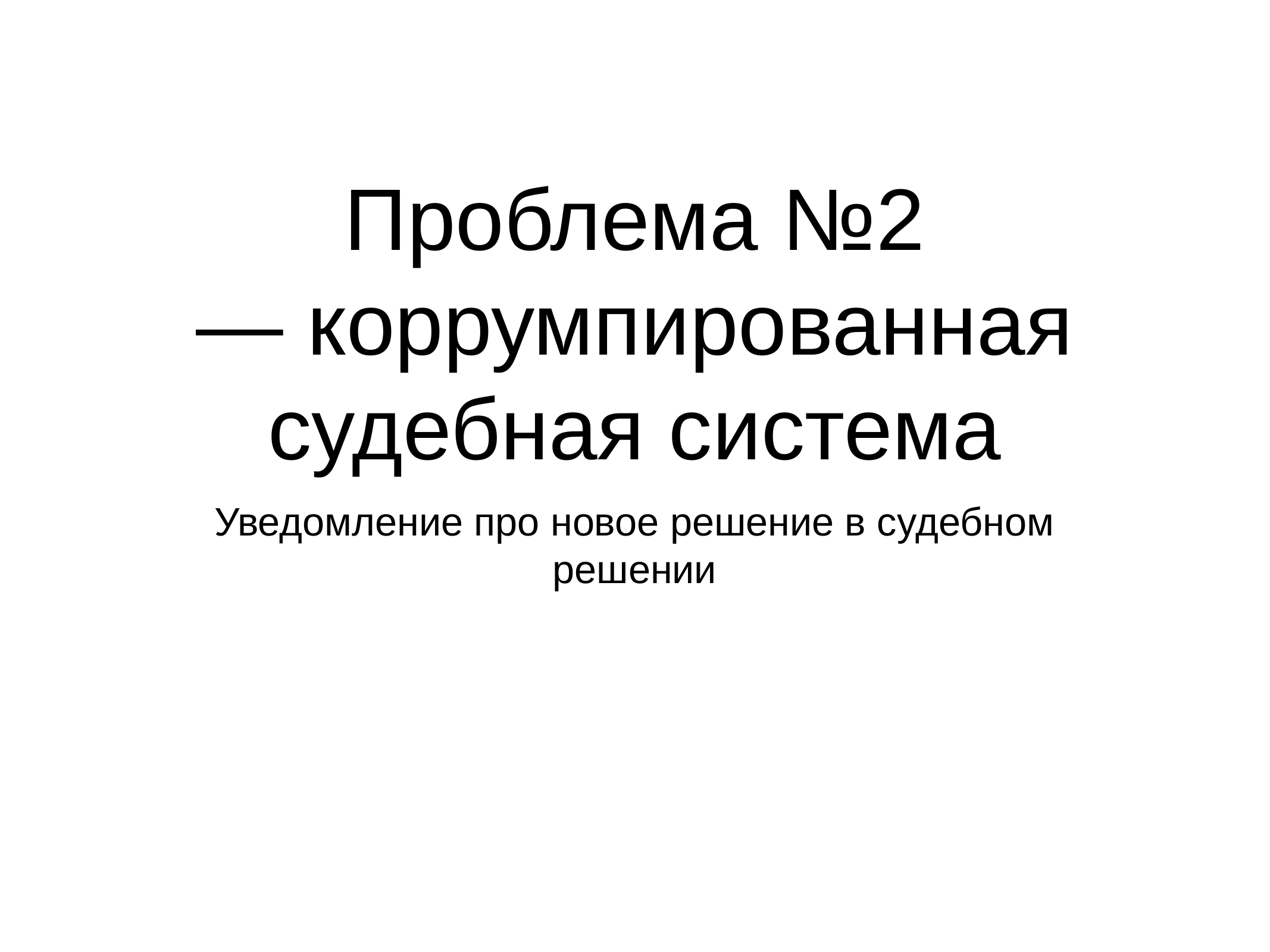

# Проблема №2 — коррумпированная судебная система
Уведомление про новое решение в судебном решении